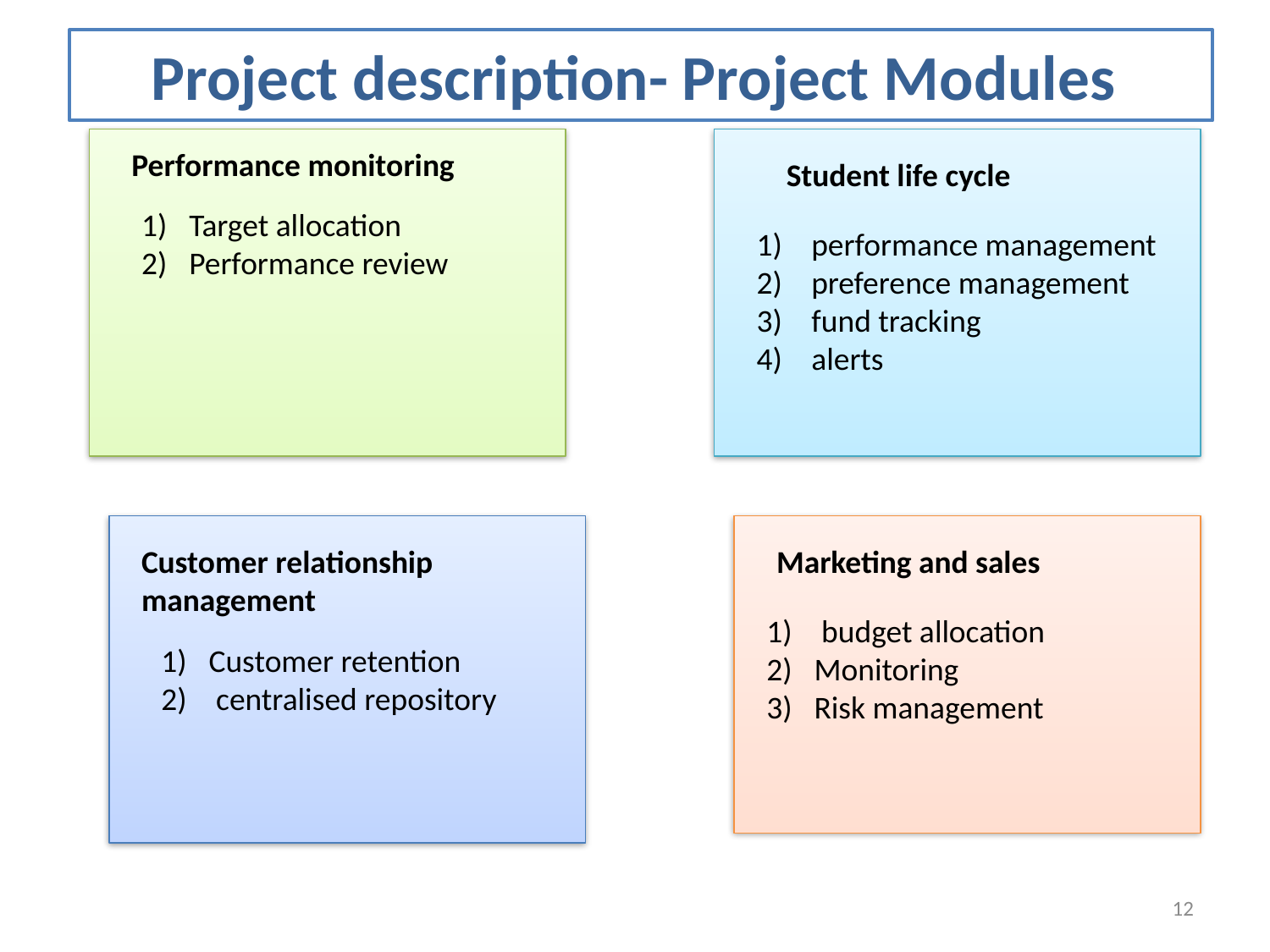

# Project description- Project Modules

Performance monitoring
Student life cycle
Target allocation
Performance review

 performance management
 preference management
 fund tracking
 alerts

Customer relationship management
Marketing and sales
 budget allocation
Monitoring
Risk management
Customer retention
 centralised repository
12